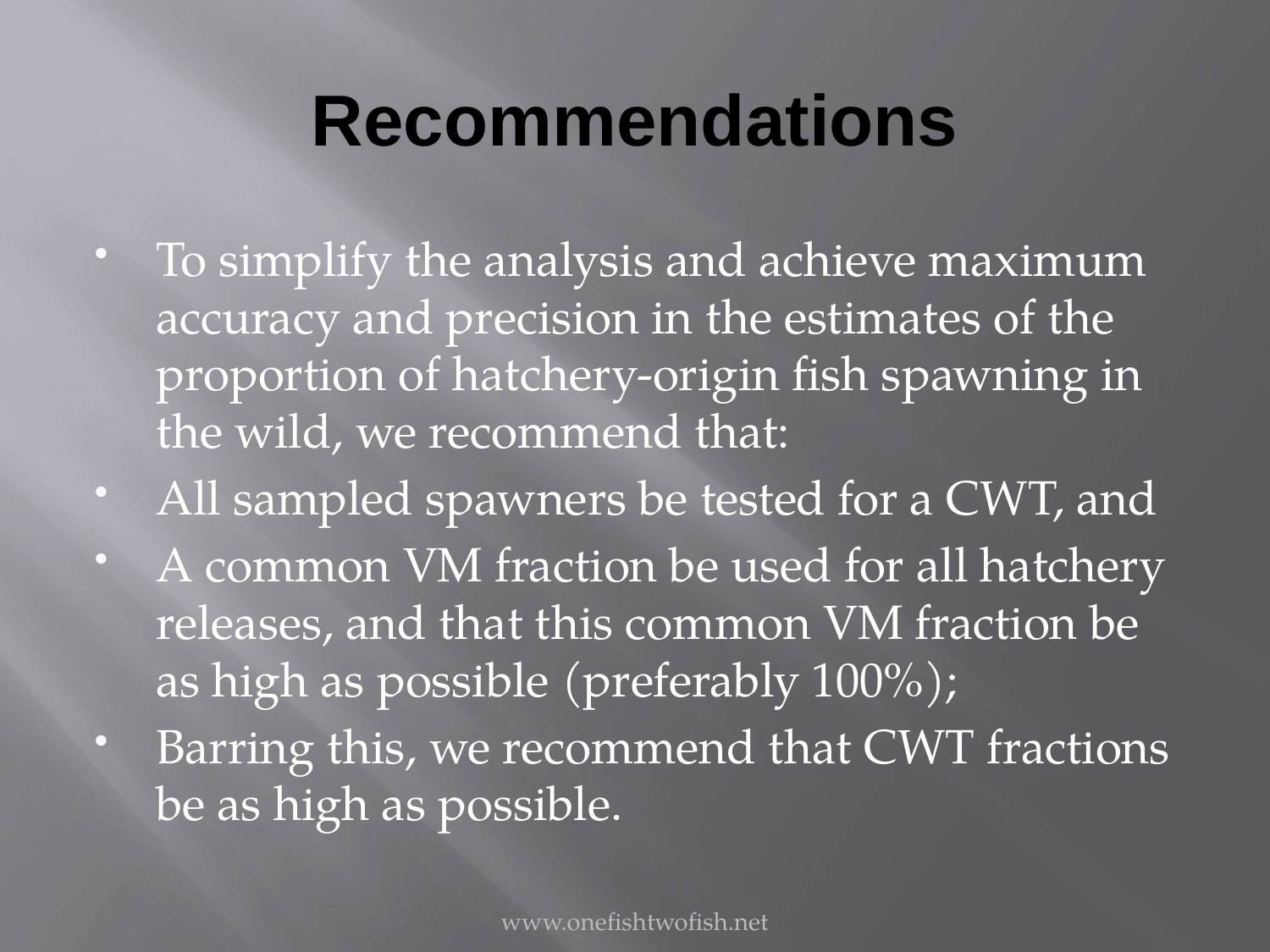

# Recommendations
To simplify the analysis and achieve maximum accuracy and precision in the estimates of the proportion of hatchery-origin fish spawning in the wild, we recommend that:
All sampled spawners be tested for a CWT, and
A common VM fraction be used for all hatchery releases, and that this common VM fraction be as high as possible (preferably 100%);
Barring this, we recommend that CWT fractions be as high as possible.
www.onefishtwofish.net